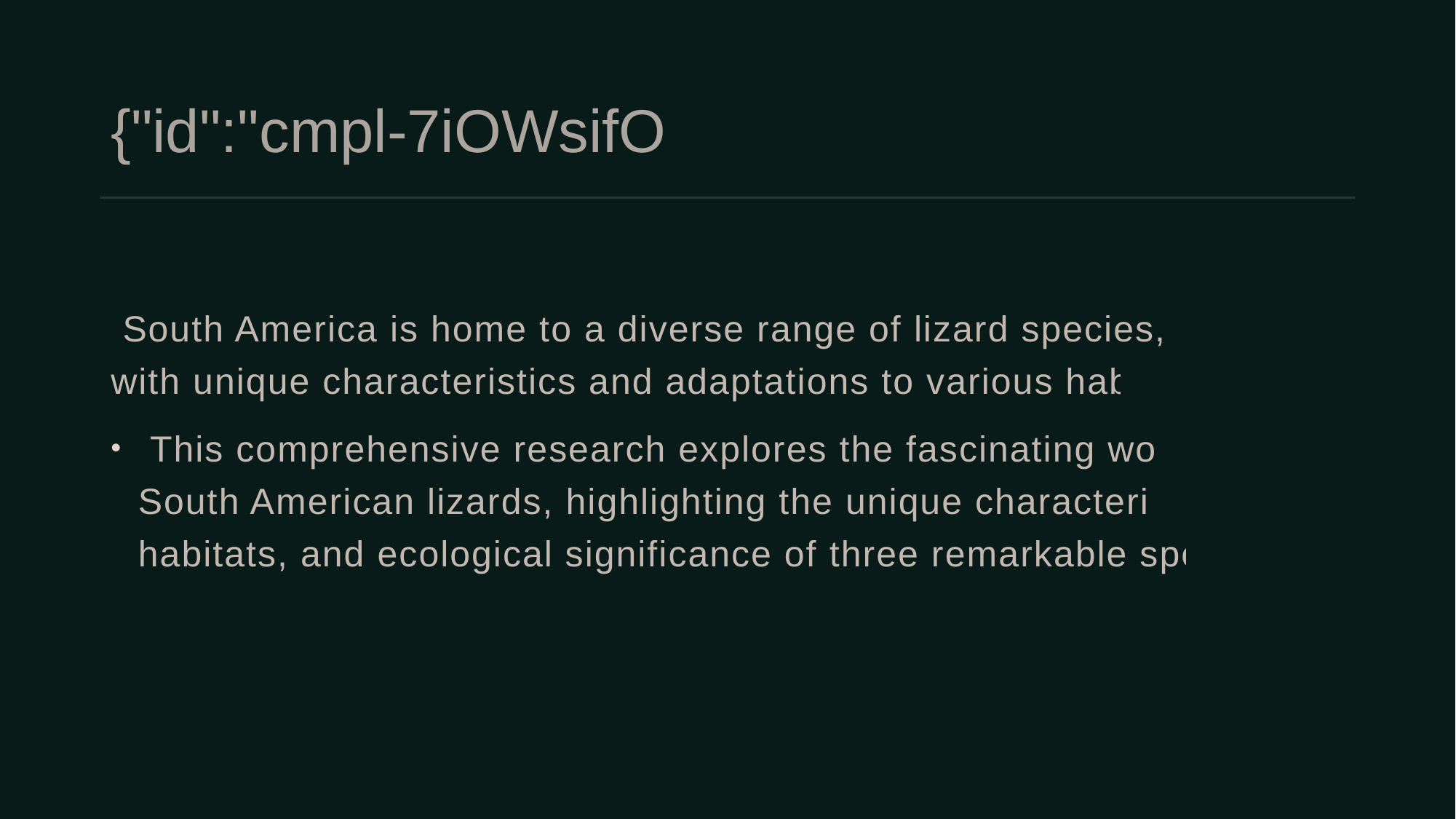

# {"id":"cmpl-7iOWsifO
 South America is home to a diverse range of lizard species, each with unique characteristics and adaptations to various habitats.
 This comprehensive research explores the fascinating world of South American lizards, highlighting the unique characteristics, habitats, and ecological significance of three remarkable species.